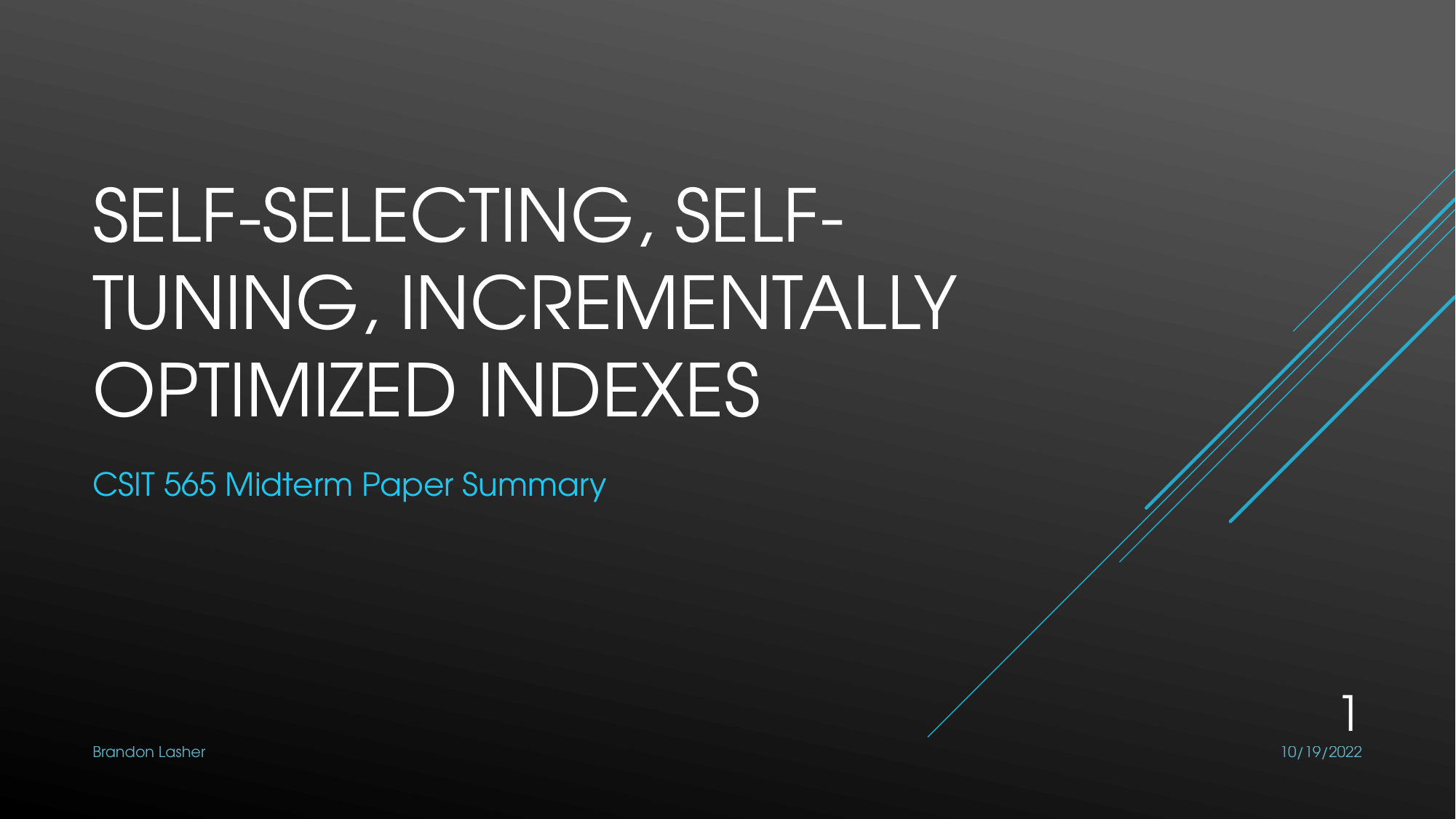

# Self-selecting, self-tuning, incrementally optimized indexes
CSIT 565 Midterm Paper Summary
1
Brandon Lasher
10/19/2022